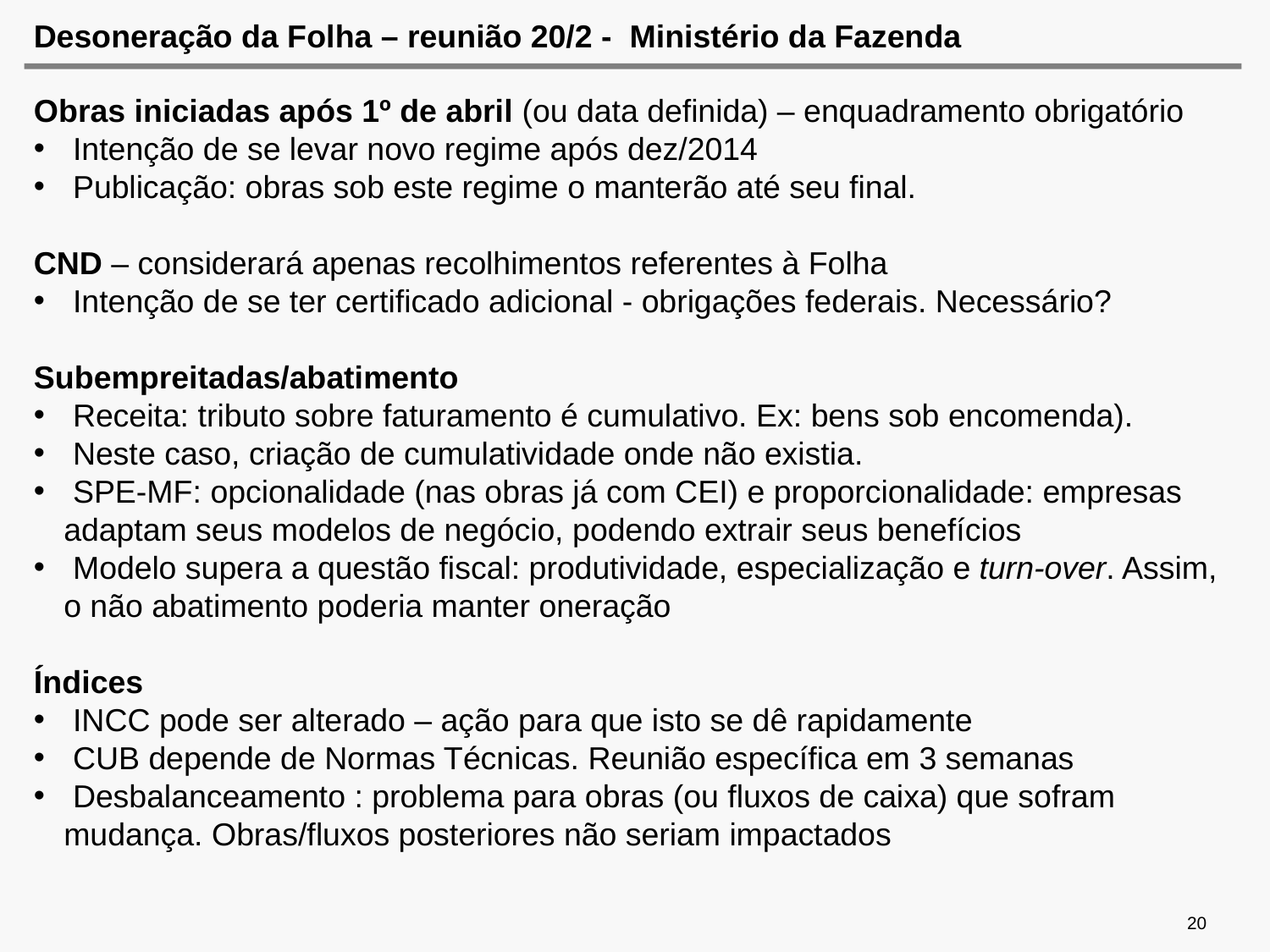

# Desoneração da Folha – reunião 20/2 -  Ministério da Fazenda

Obras iniciadas após 1º de abril (ou data definida) – enquadramento obrigatório
 Intenção de se levar novo regime após dez/2014
 Publicação: obras sob este regime o manterão até seu final.

CND – considerará apenas recolhimentos referentes à Folha
 Intenção de se ter certificado adicional - obrigações federais. Necessário?

Subempreitadas/abatimento
 Receita: tributo sobre faturamento é cumulativo. Ex: bens sob encomenda).
 Neste caso, criação de cumulatividade onde não existia.
 SPE-MF: opcionalidade (nas obras já com CEI) e proporcionalidade: empresas adaptam seus modelos de negócio, podendo extrair seus benefícios
 Modelo supera a questão fiscal: produtividade, especialização e turn-over. Assim, o não abatimento poderia manter oneração

Índices
 INCC pode ser alterado – ação para que isto se dê rapidamente
 CUB depende de Normas Técnicas. Reunião específica em 3 semanas
 Desbalanceamento : problema para obras (ou fluxos de caixa) que sofram mudança. Obras/fluxos posteriores não seriam impactados

20